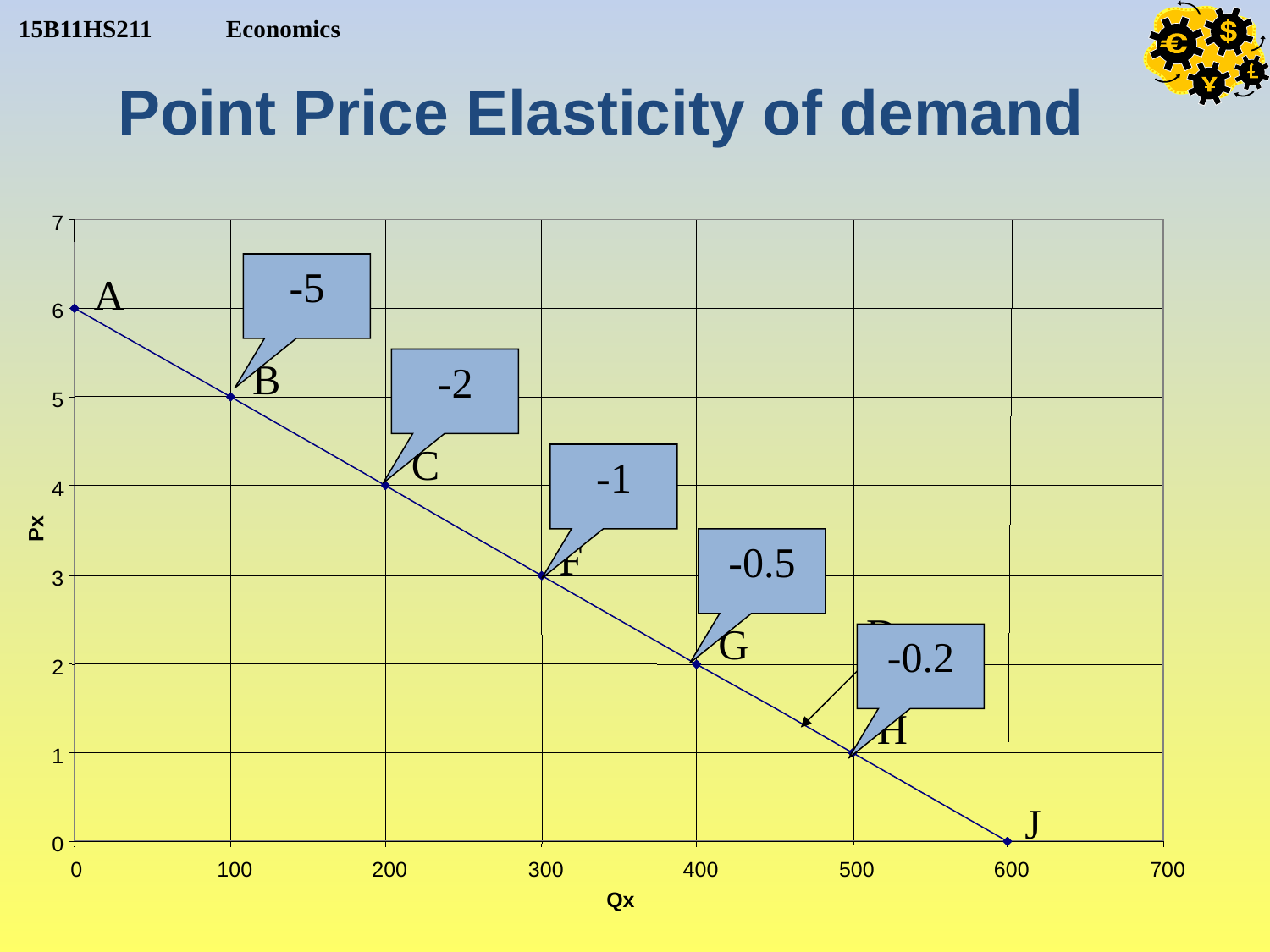

Point Price Elasticity of demand
7

-5
A
6

B
-2
5

C
-1
4

Px
F
-0.5
3

Dx
G
-0.2

2

H
1

J
0

0
100
200
300
400
500
600
700
Qx